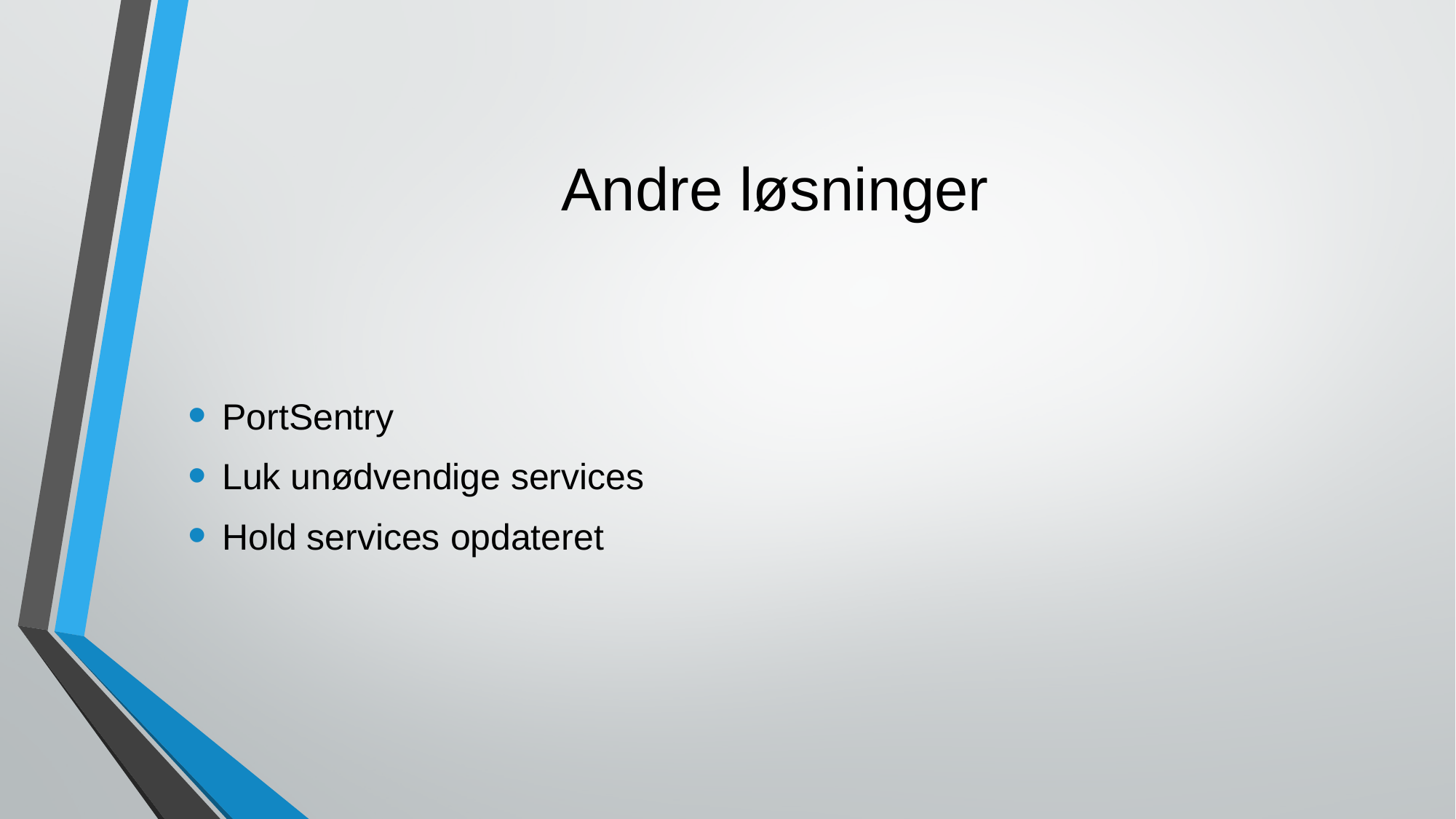

# Andre løsninger
PortSentry
Luk unødvendige services
Hold services opdateret